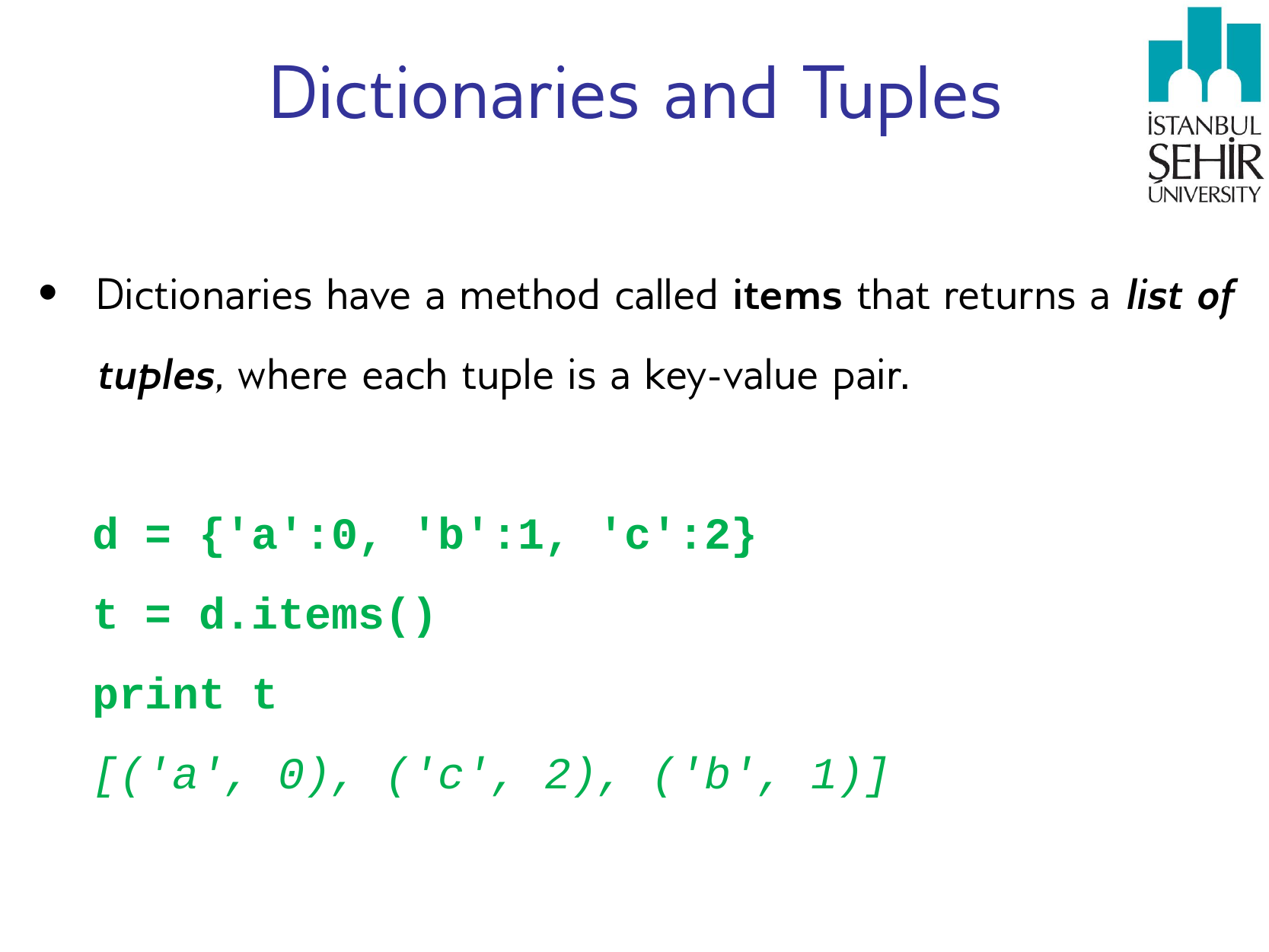

# Dictionaries and Tuples
Dictionaries have a method called items that returns a list of tuples, where each tuple is a key-value pair.

d = {'a':0, 'b':1, 'c':2}
t = d.items()
print t
[('a', 0), ('c', 2), ('b', 1)]